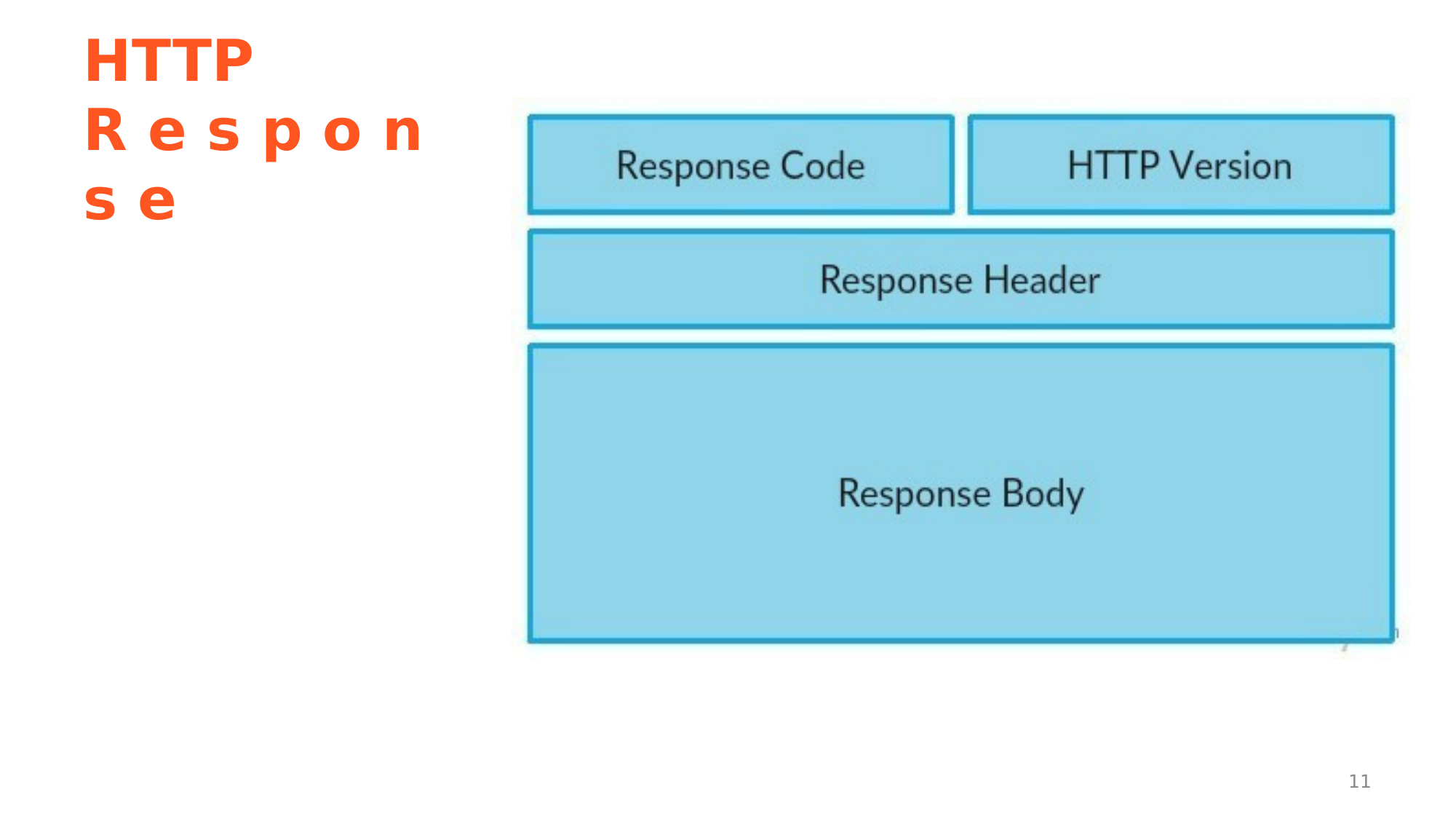

HTTP
R e s p o n s e

11